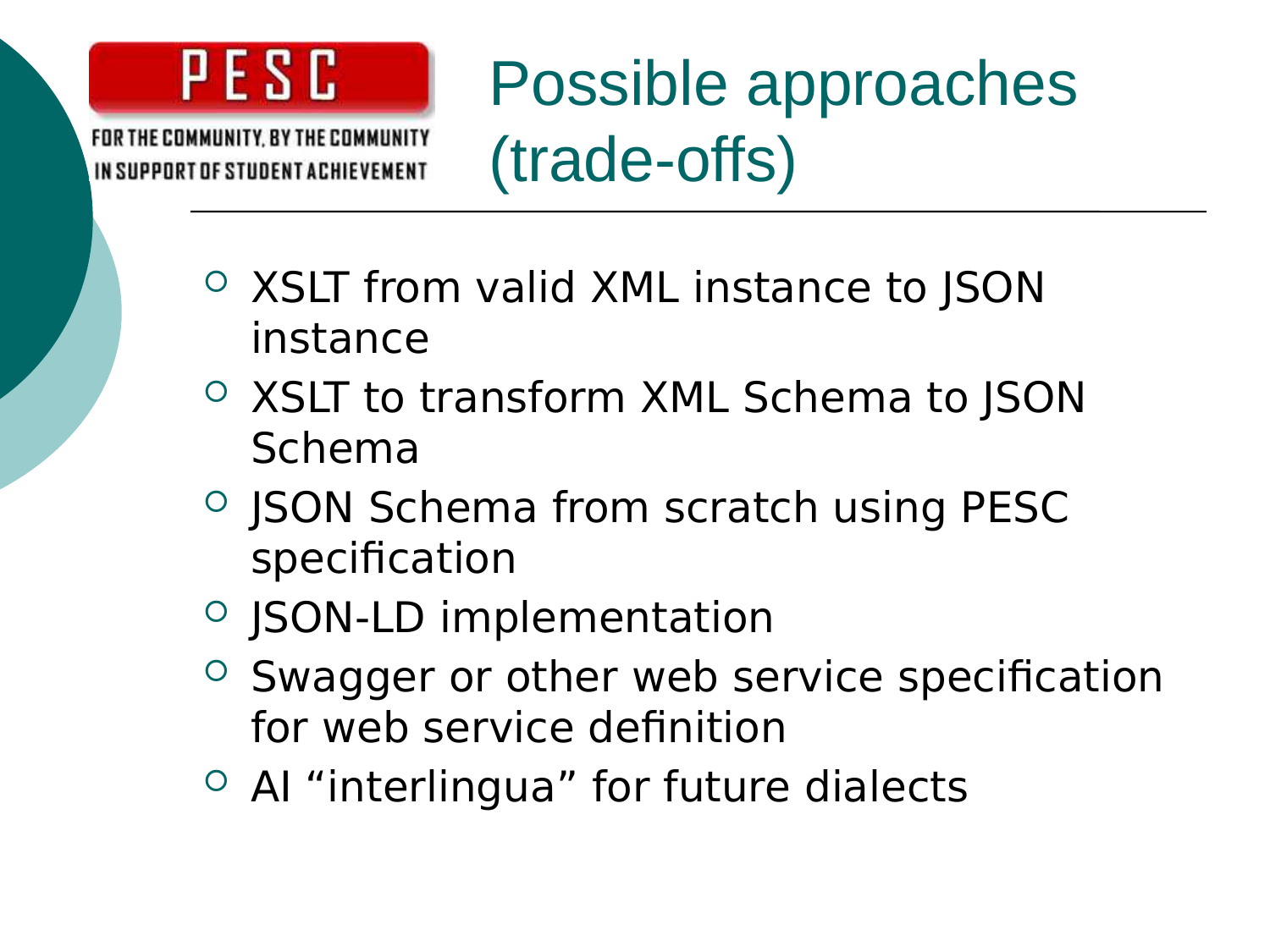

# Possible approaches (trade-offs)
XSLT from valid XML instance to JSON instance
XSLT to transform XML Schema to JSON Schema
JSON Schema from scratch using PESC specification
JSON-LD implementation
Swagger or other web service specification for web service definition
AI “interlingua” for future dialects